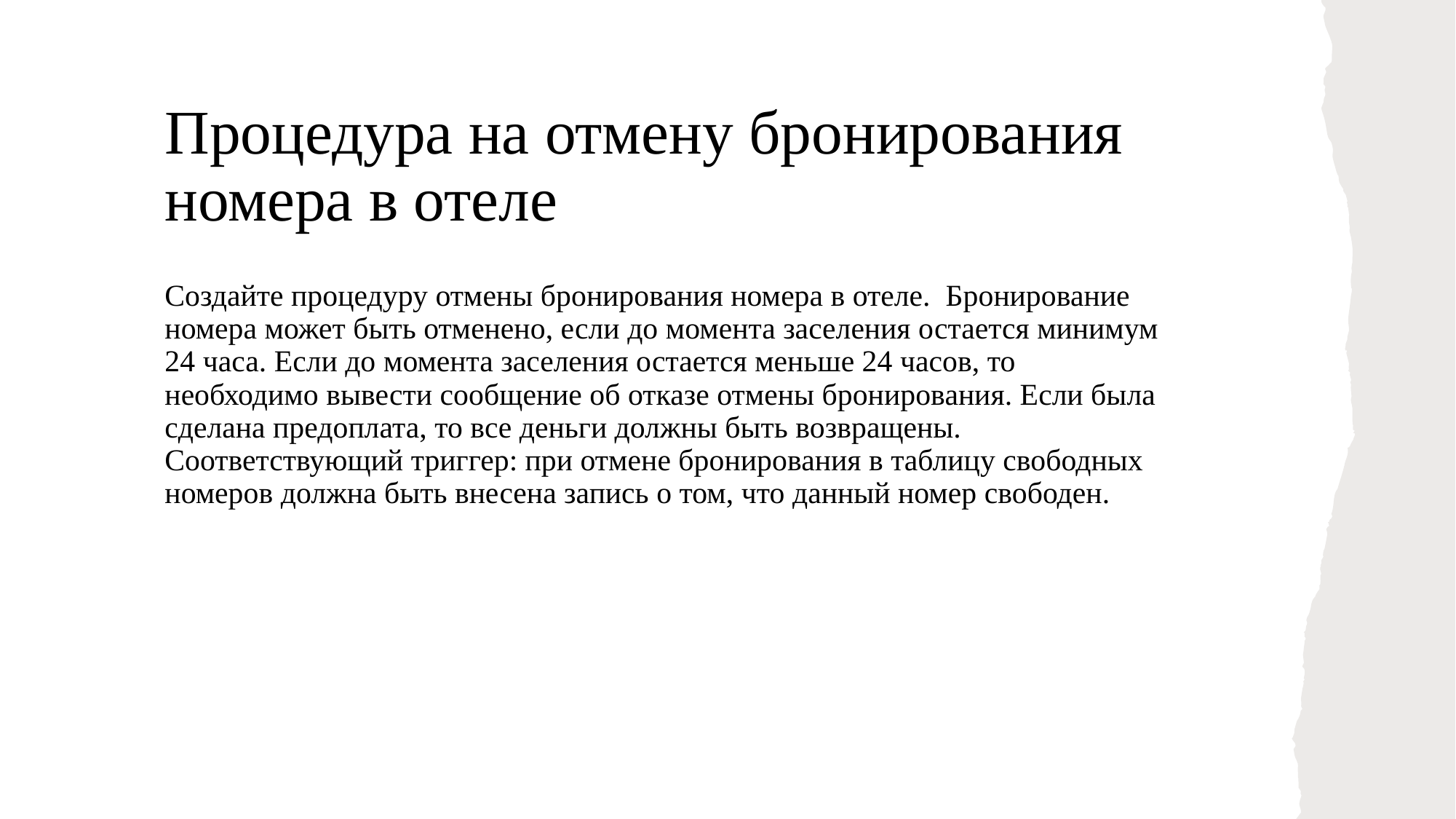

Процедура на отмену бронирования номера в отеле
Создайте процедуру отмены бронирования номера в отеле.  Бронирование номера может быть отменено, если до момента заселения остается минимум 24 часа. Если до момента заселения остается меньше 24 часов, то необходимо вывести сообщение об отказе отмены бронирования. Если была сделана предоплата, то все деньги должны быть возвращены. Соответствующий триггер: при отмене бронирования в таблицу свободных номеров должна быть внесена запись о том, что данный номер свободен.